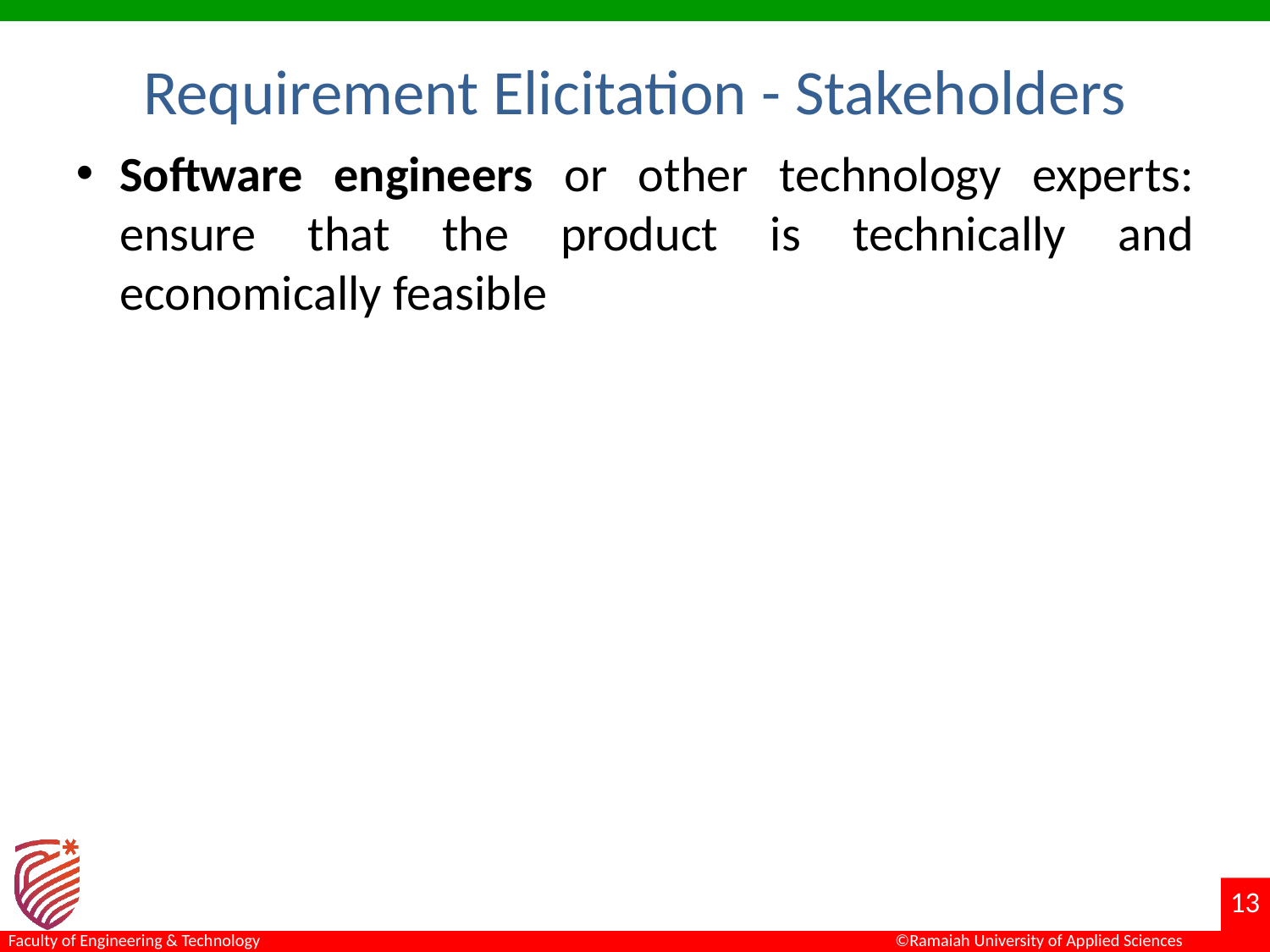

# Requirement Elicitation - Stakeholders
Software engineers or other technology experts: ensure that the product is technically and economically feasible

13